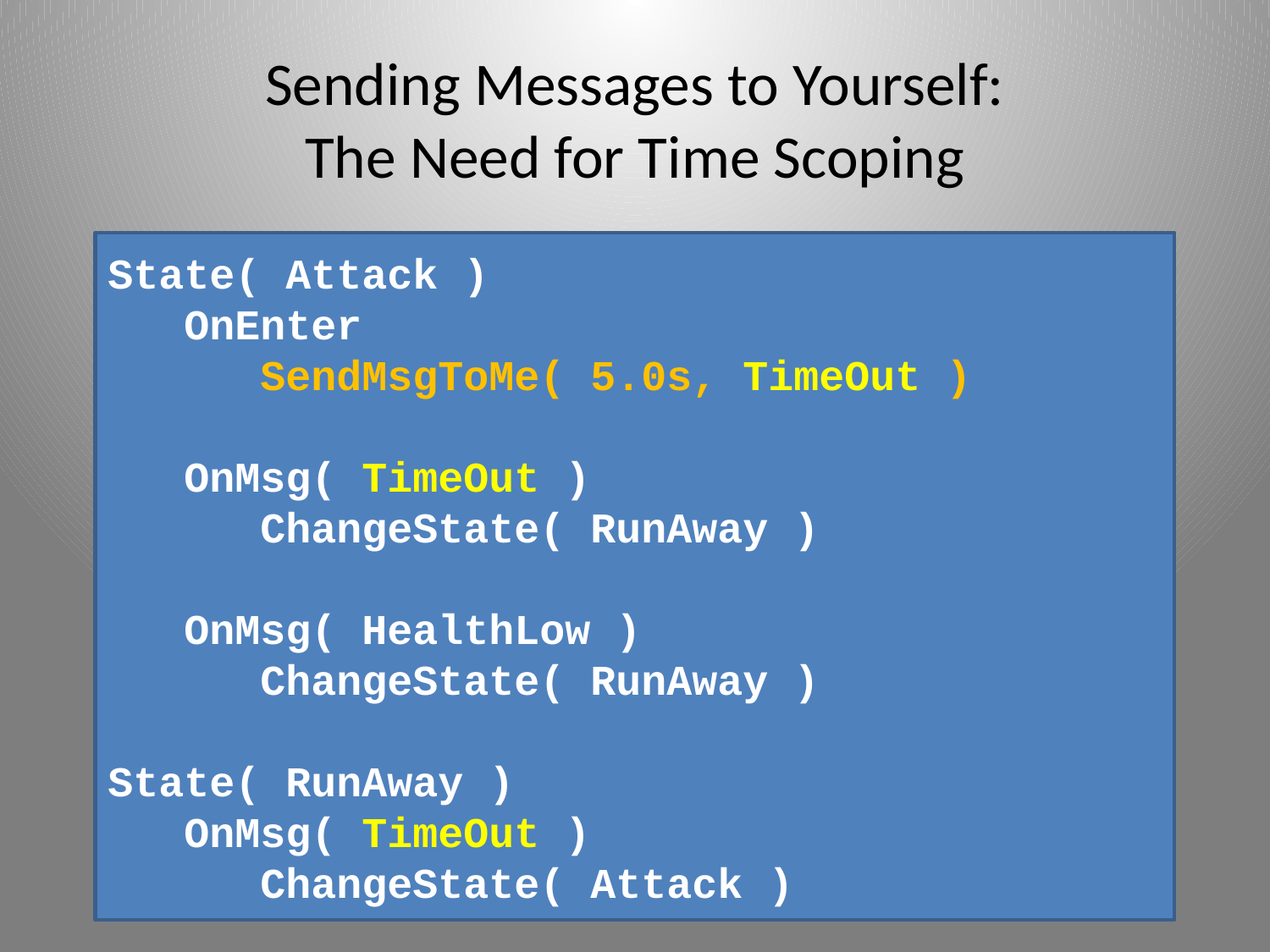

# Sending Messages to Yourself: The Need for Time Scoping
State( Attack )
   OnEnter
      SendMsgToMe( 5.0s, TimeOut )

   OnMsg( TimeOut )
      ChangeState( RunAway )

   OnMsg( HealthLow )
      ChangeState( RunAway )

State( RunAway )
   OnMsg( TimeOut )
      ChangeState( Attack )